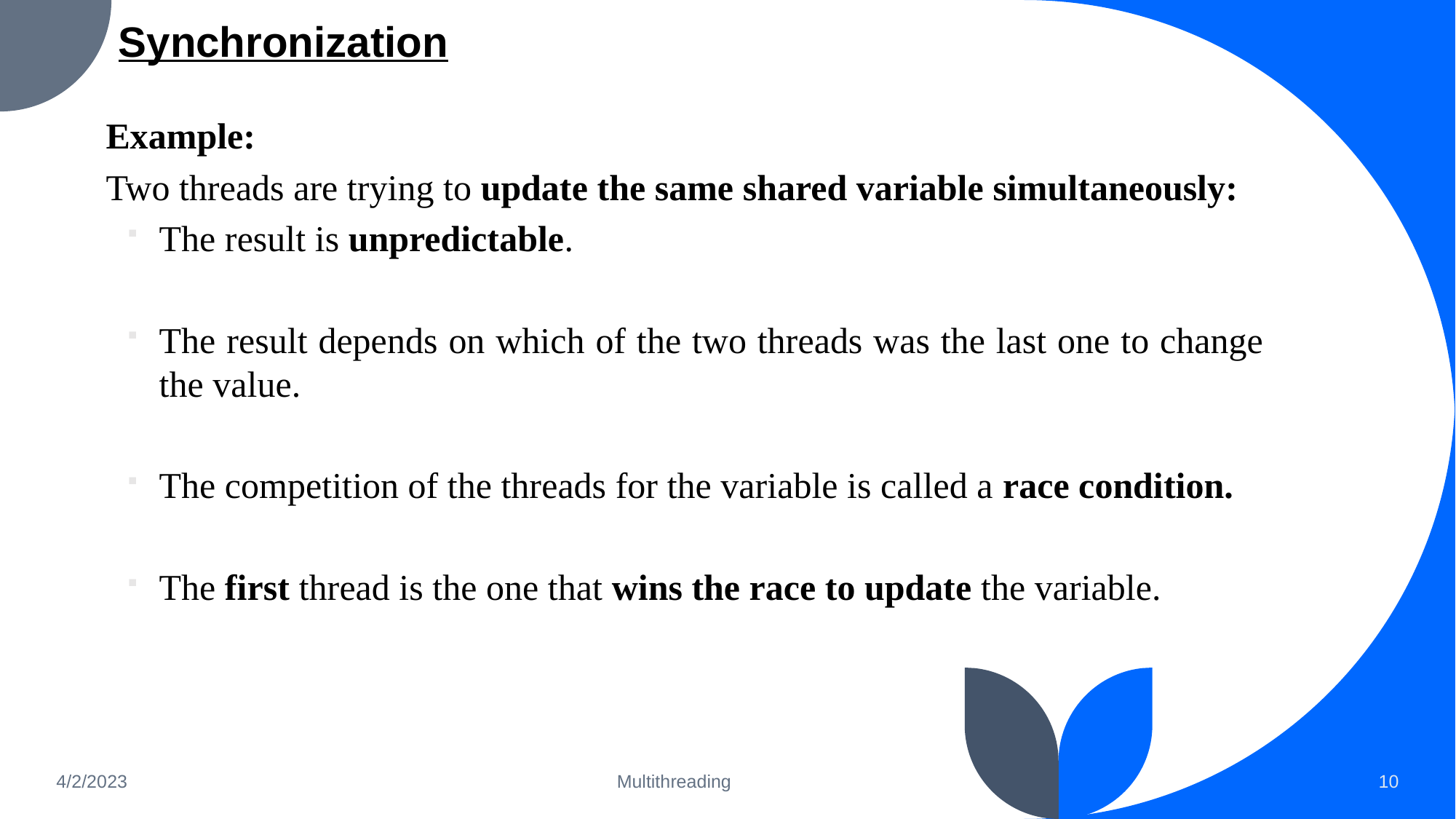

# Synchronization
Example:
Two threads are trying to update the same shared variable simultaneously:
The result is unpredictable.

The result depends on which of the two threads was the last one to change the value.

The competition of the threads for the variable is called a race condition.

The first thread is the one that wins the race to update the variable.
4/2/2023
Multithreading
10